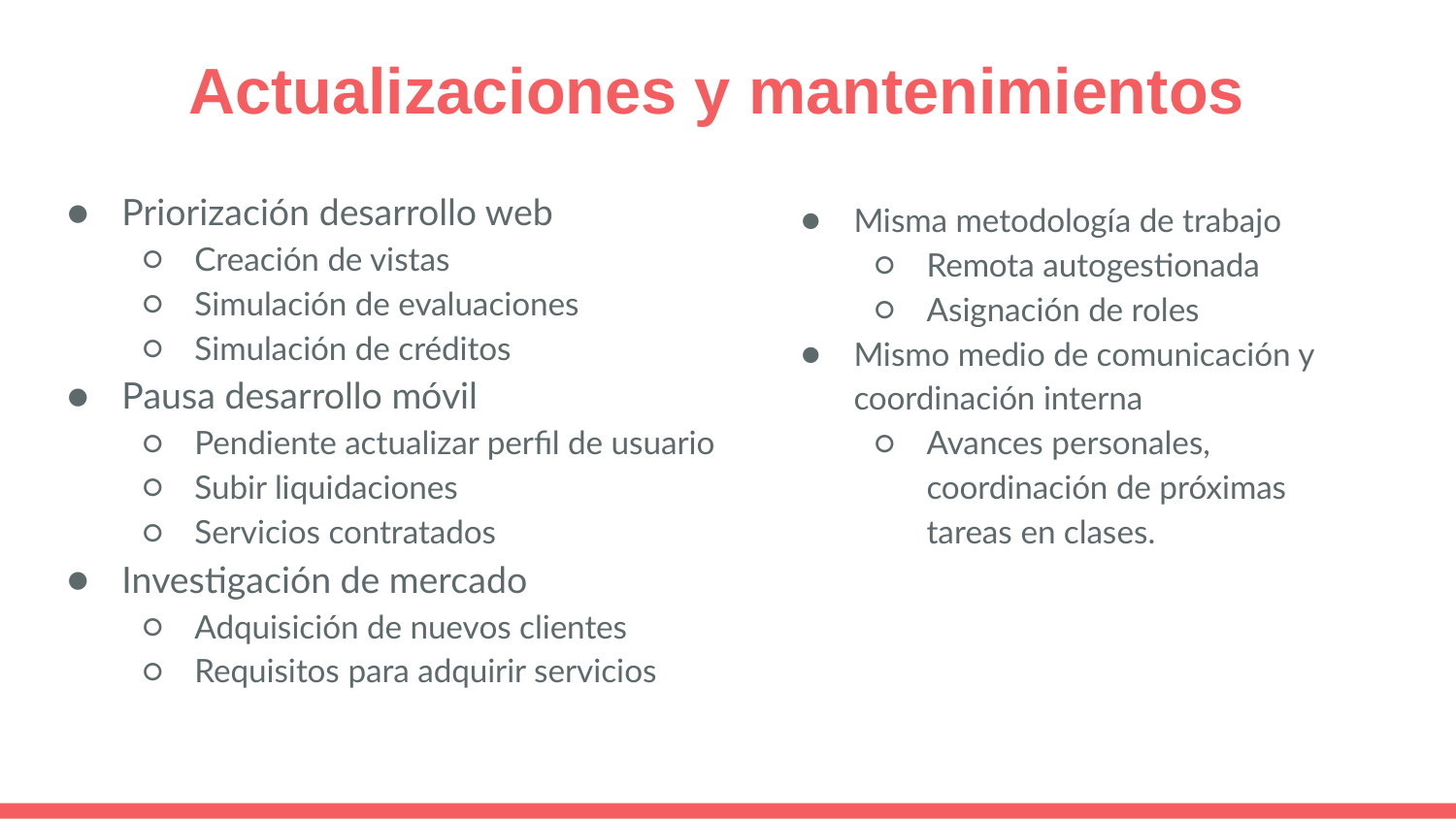

# Actualizaciones y mantenimientos
Priorización desarrollo web
Creación de vistas
Simulación de evaluaciones
Simulación de créditos
Pausa desarrollo móvil
Pendiente actualizar perfil de usuario
Subir liquidaciones
Servicios contratados
Investigación de mercado
Adquisición de nuevos clientes
Requisitos para adquirir servicios
Misma metodología de trabajo
Remota autogestionada
Asignación de roles
Mismo medio de comunicación y coordinación interna
Avances personales, coordinación de próximas tareas en clases.